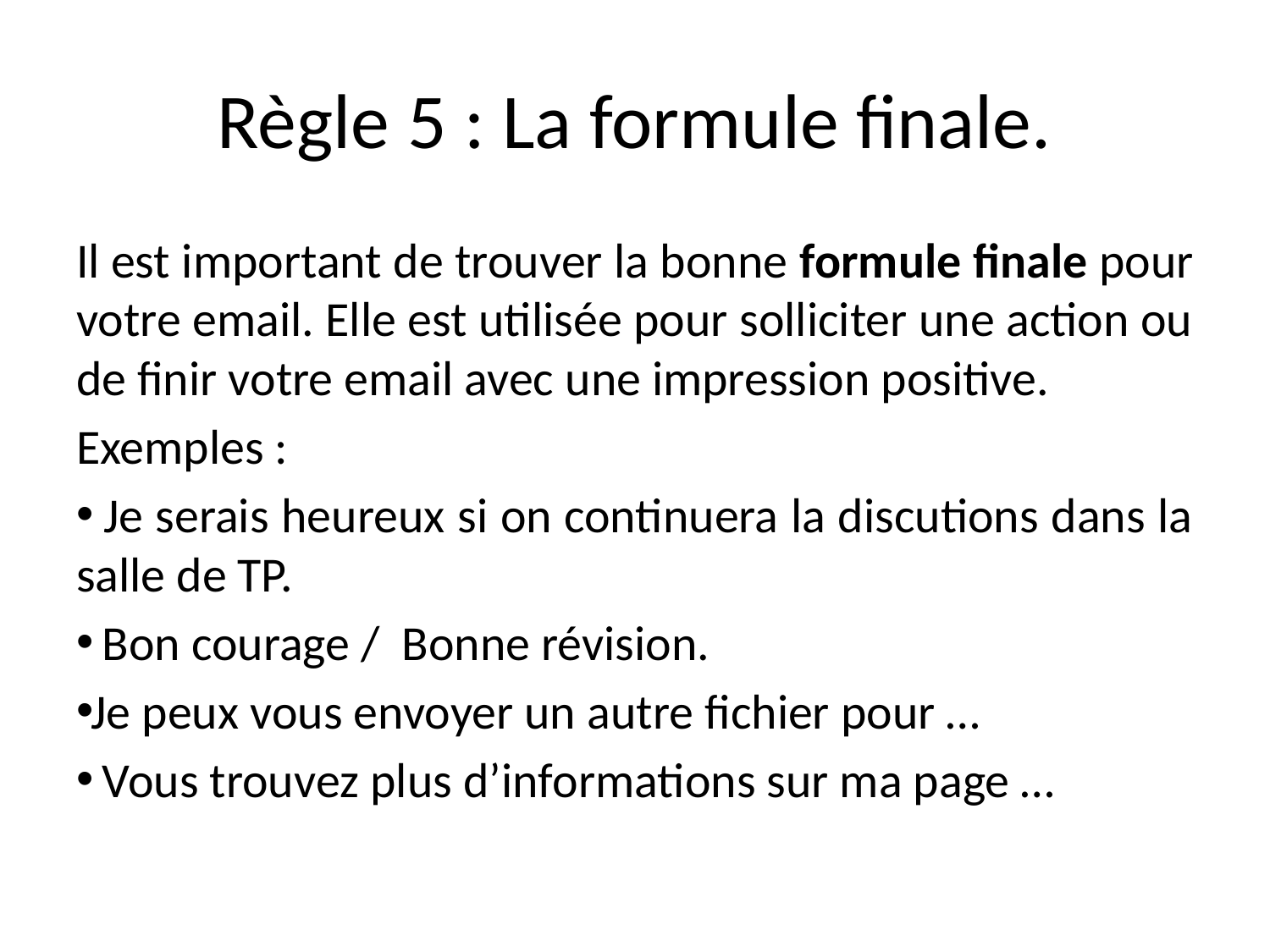

# Règle 5 : La formule finale.
Il est important de trouver la bonne formule finale pour votre email. Elle est utilisée pour solliciter une action ou de finir votre email avec une impression positive.
Exemples :
 Je serais heureux si on continuera la discutions dans la salle de TP.
 Bon courage /  Bonne révision.
Je peux vous envoyer un autre fichier pour …
 Vous trouvez plus d’informations sur ma page …